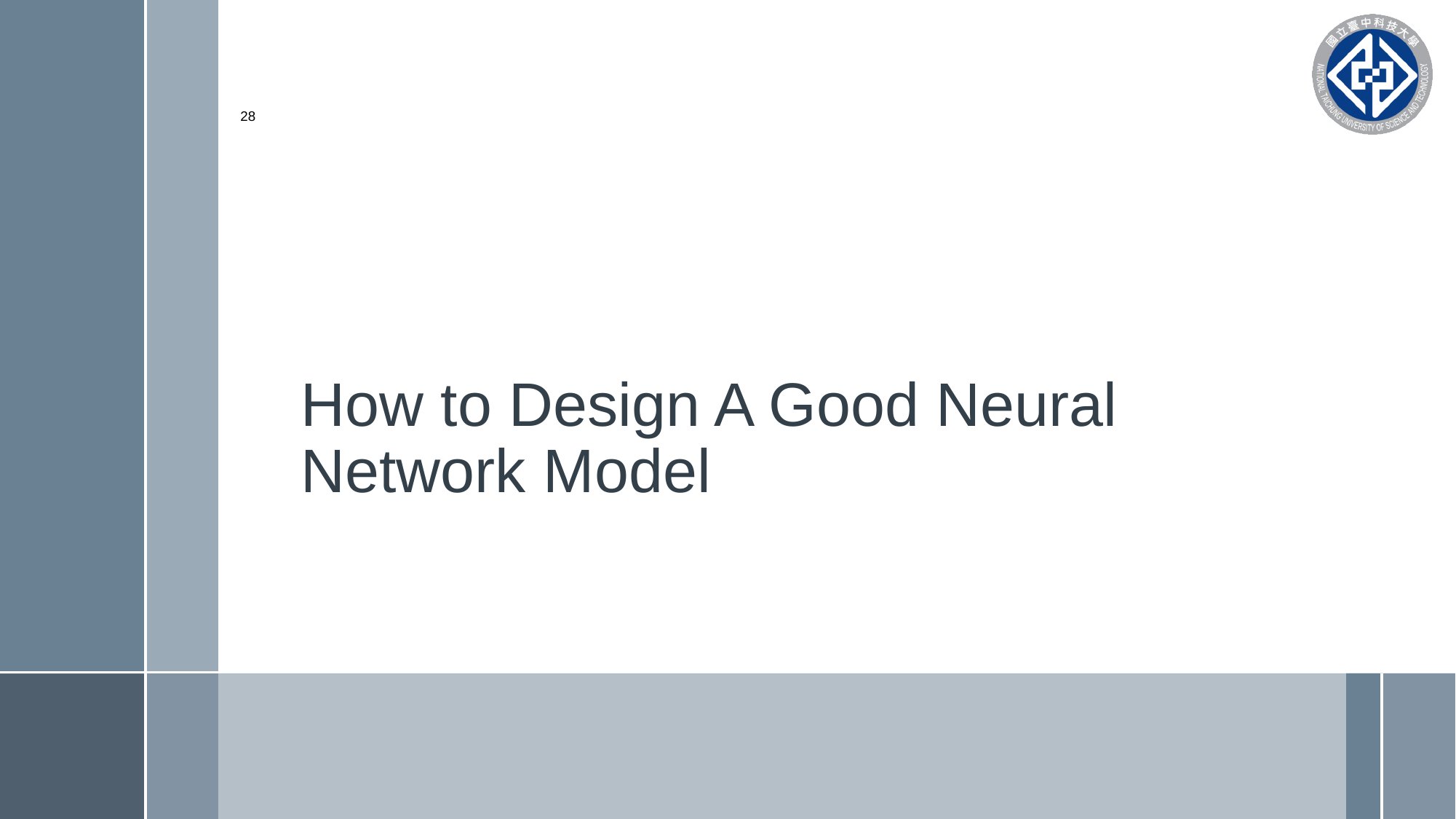

28
# How to Design A Good Neural Network Model